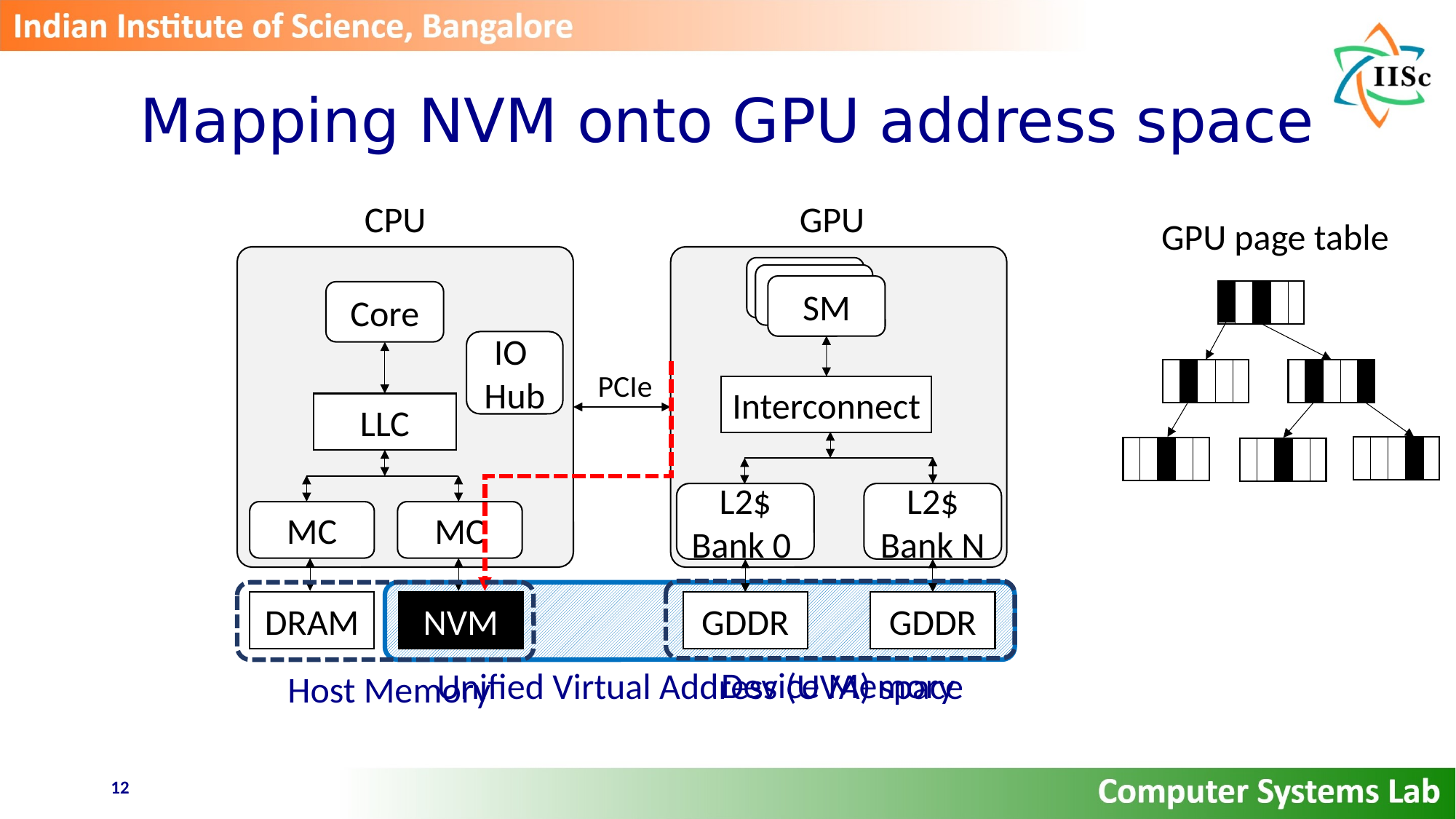

# Mapping NVM onto GPU address space
CPU
GPU
GPU page table

SM
SM
SM

Core

IO
Hub

PCIe
Interconnect
LLC

L2$ Bank 0
L2$ Bank N
MC
MC

DRAM
NVM
GDDR
GDDR
Device Memory
Host Memory
Unified Virtual Address (UVA) space
12